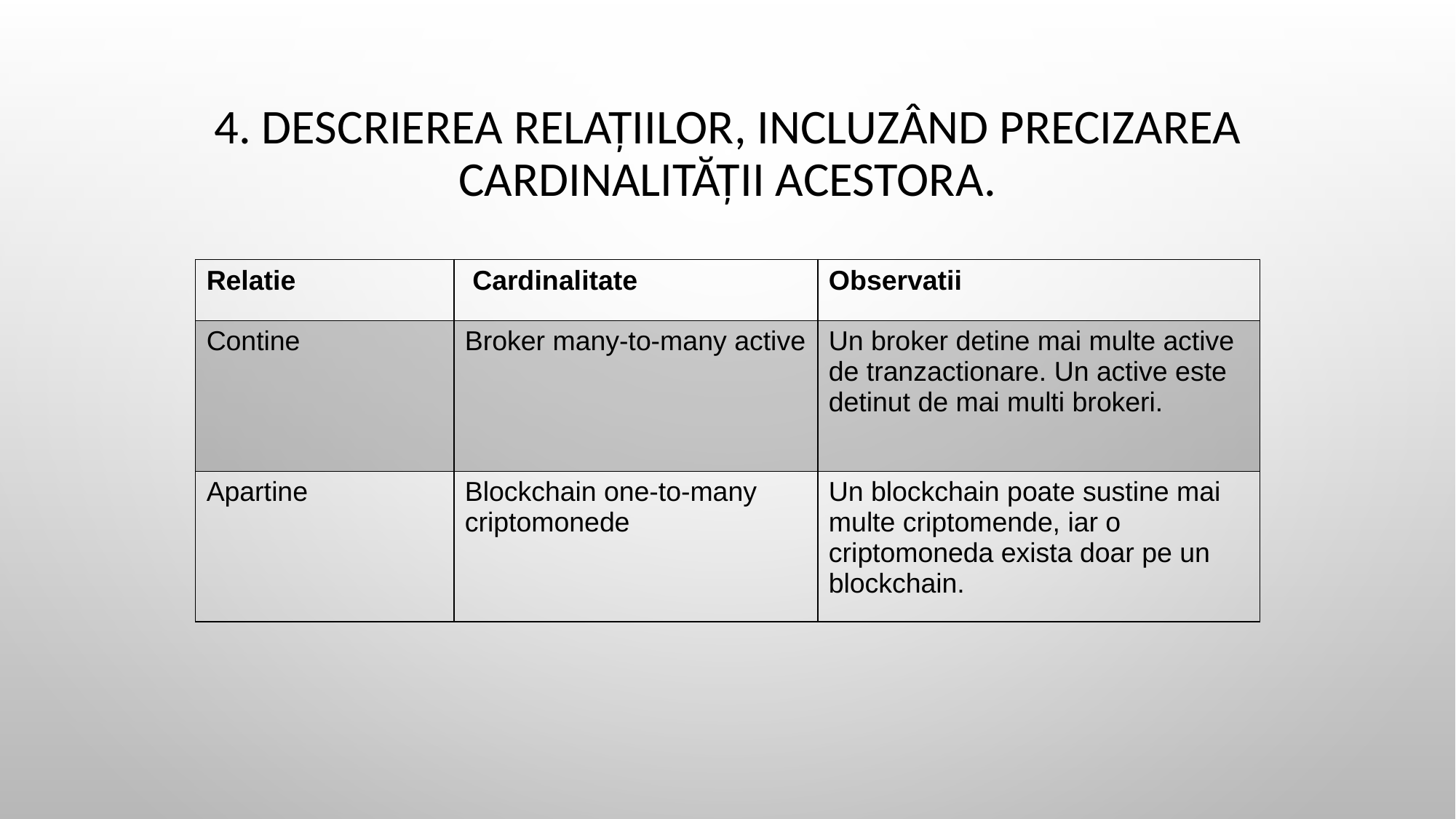

# 4. DESCRIEREA RELAȚIILOR, INCLUZÂND PRECIZAREA CARDINALITĂȚII ACESTORA.
| Relatie | Cardinalitate | Observatii |
| --- | --- | --- |
| Contine | Broker many-to-many active | Un broker detine mai multe active de tranzactionare. Un active este detinut de mai multi brokeri. |
| Apartine | Blockchain one-to-many criptomonede | Un blockchain poate sustine mai multe criptomende, iar o criptomoneda exista doar pe un blockchain. |